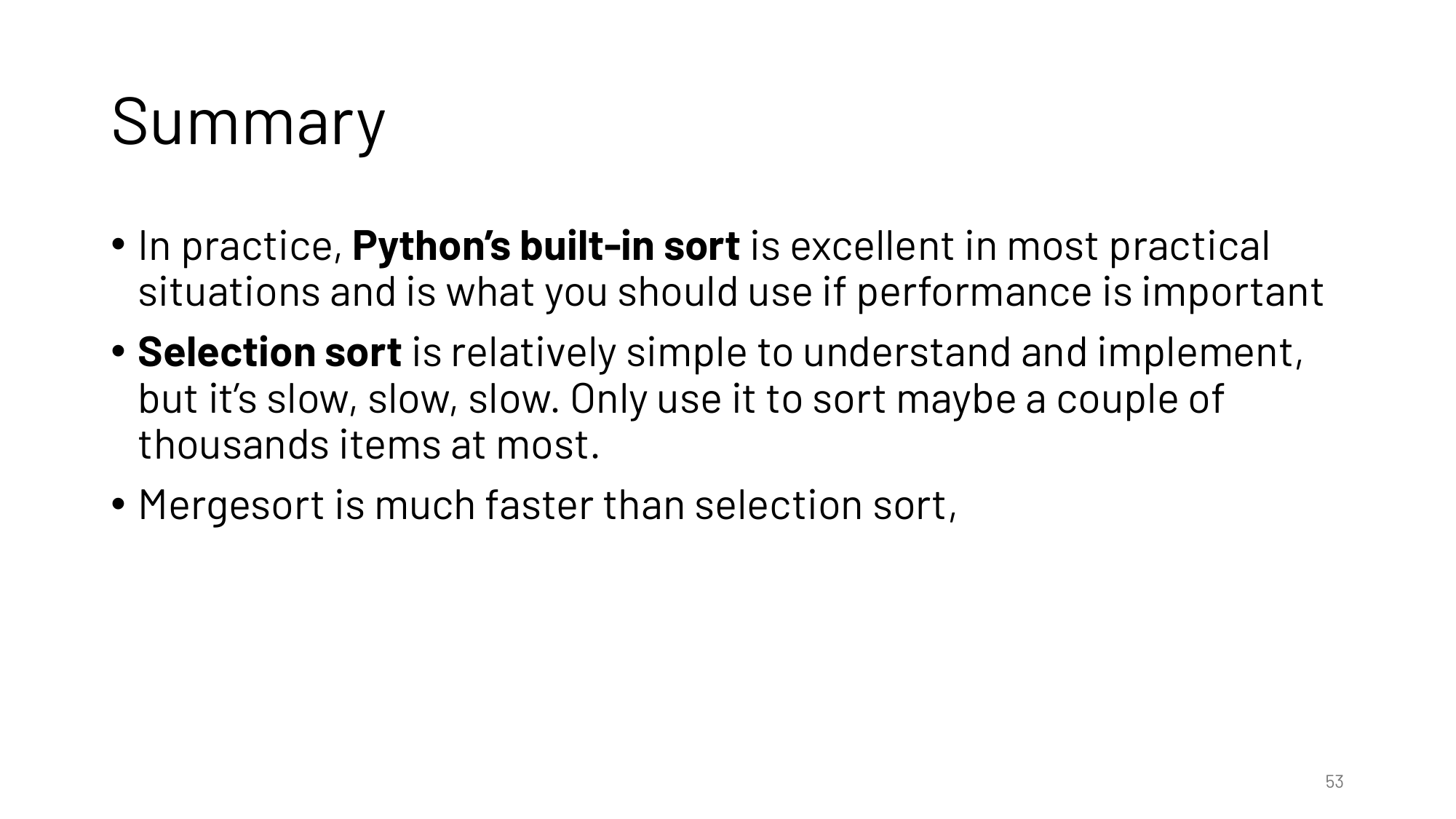

# Summary
In practice, Python’s built-in sort is excellent in most practical situations and is what you should use if performance is important
Selection sort is relatively simple to understand and implement, but it’s slow, slow, slow. Only use it to sort maybe a couple of thousands items at most.
Mergesort is much faster than selection sort,
53